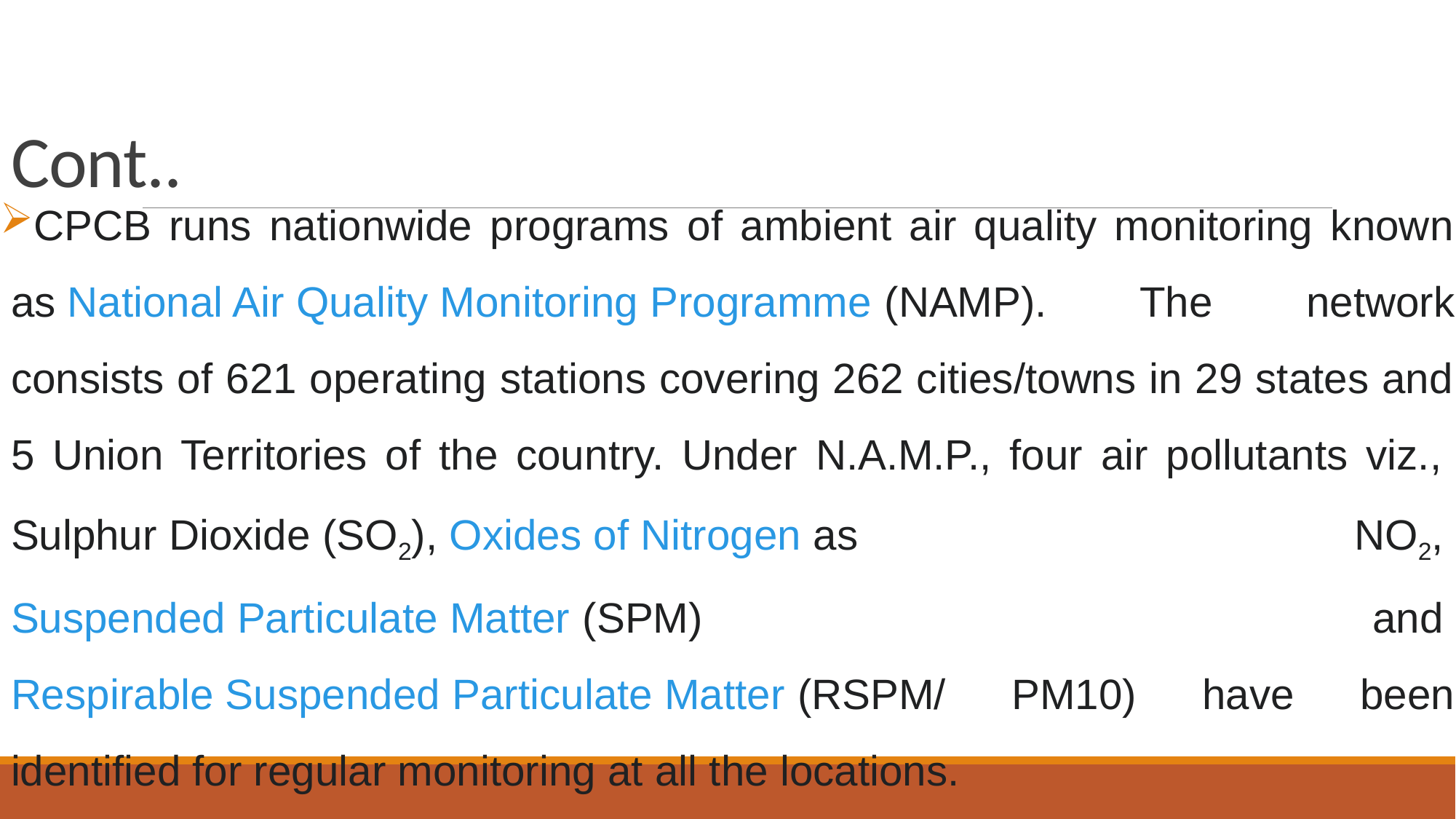

# Cont..
CPCB runs nationwide programs of ambient air quality monitoring known as National Air Quality Monitoring Programme (NAMP). The network consists of 621 operating stations covering 262 cities/towns in 29 states and 5 Union Territories of the country. Under N.A.M.P., four air pollutants viz., Sulphur Dioxide (SO2), Oxides of Nitrogen as NO2, Suspended Particulate Matter (SPM) and Respirable Suspended Particulate Matter (RSPM/ PM10) have been identified for regular monitoring at all the locations.